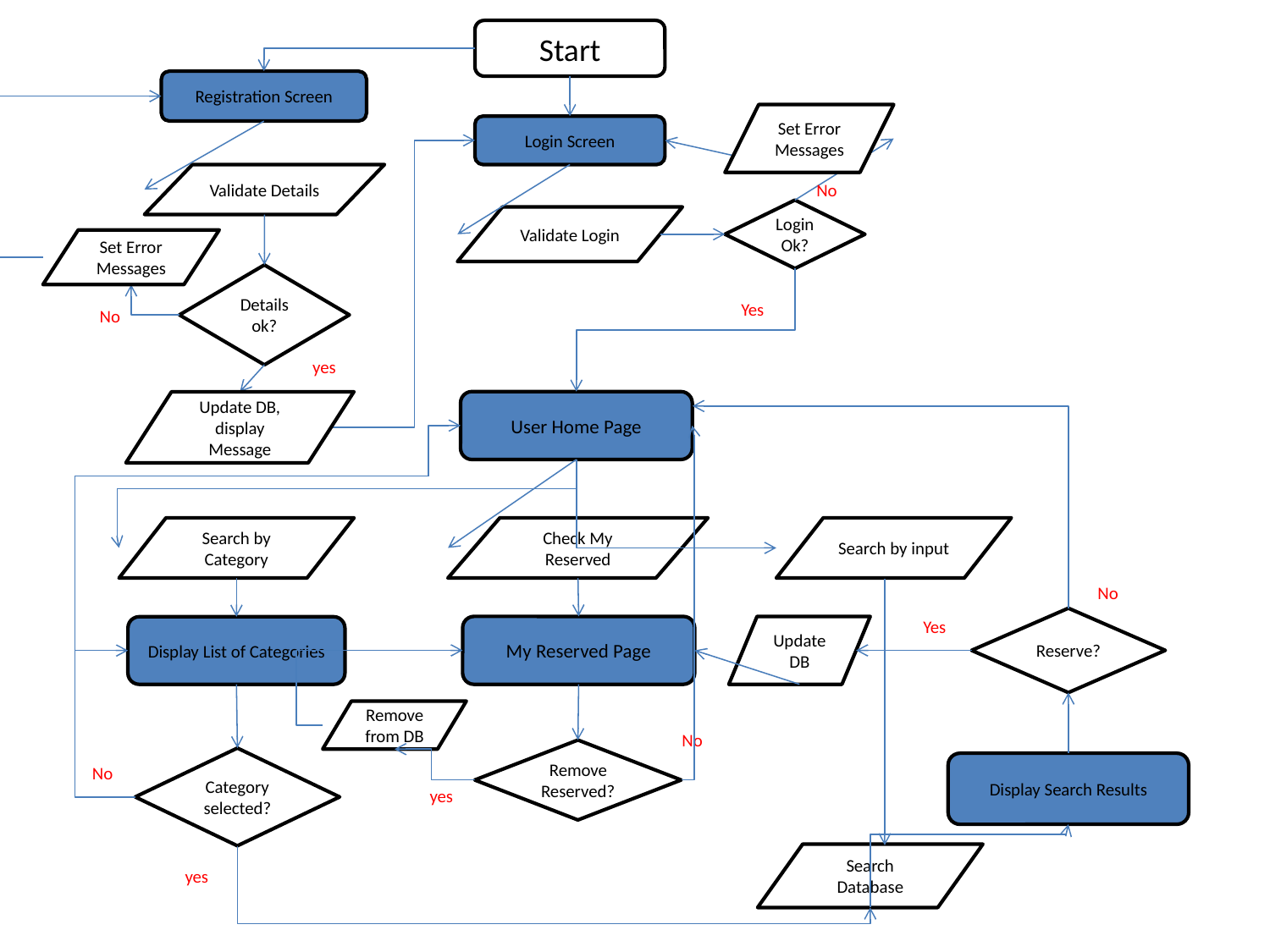

Start
Registration Screen
Set Error Messages
Login Screen
Validate Details
No
Login Ok?
Validate Login
Set Error Messages
Details ok?
Yes
No
yes
User Home Page
Update DB, display Message
Search by Category
Check My Reserved
Search by input
No
Reserve?
Yes
My Reserved Page
Update DB
Display List of Categories
Remove from DB
No
Remove Reserved?
Category selected?
Display Search Results
No
yes
Search Database
yes